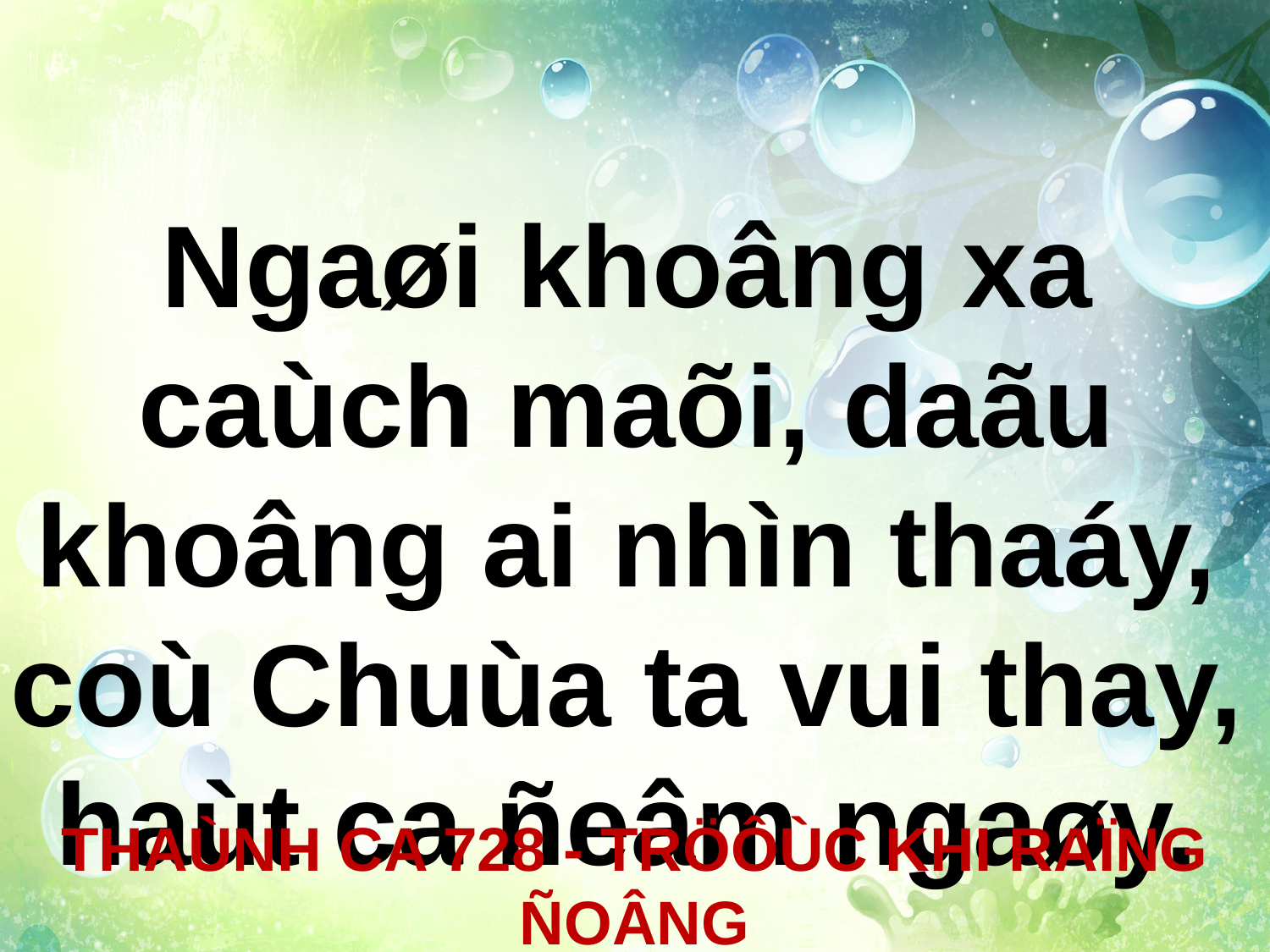

Ngaøi khoâng xa caùch maõi, daãu khoâng ai nhìn thaáy, coù Chuùa ta vui thay, haùt ca ñeâm ngaøy.
THAÙNH CA 728 - TRÖÔÙC KHI RAÏNG ÑOÂNG